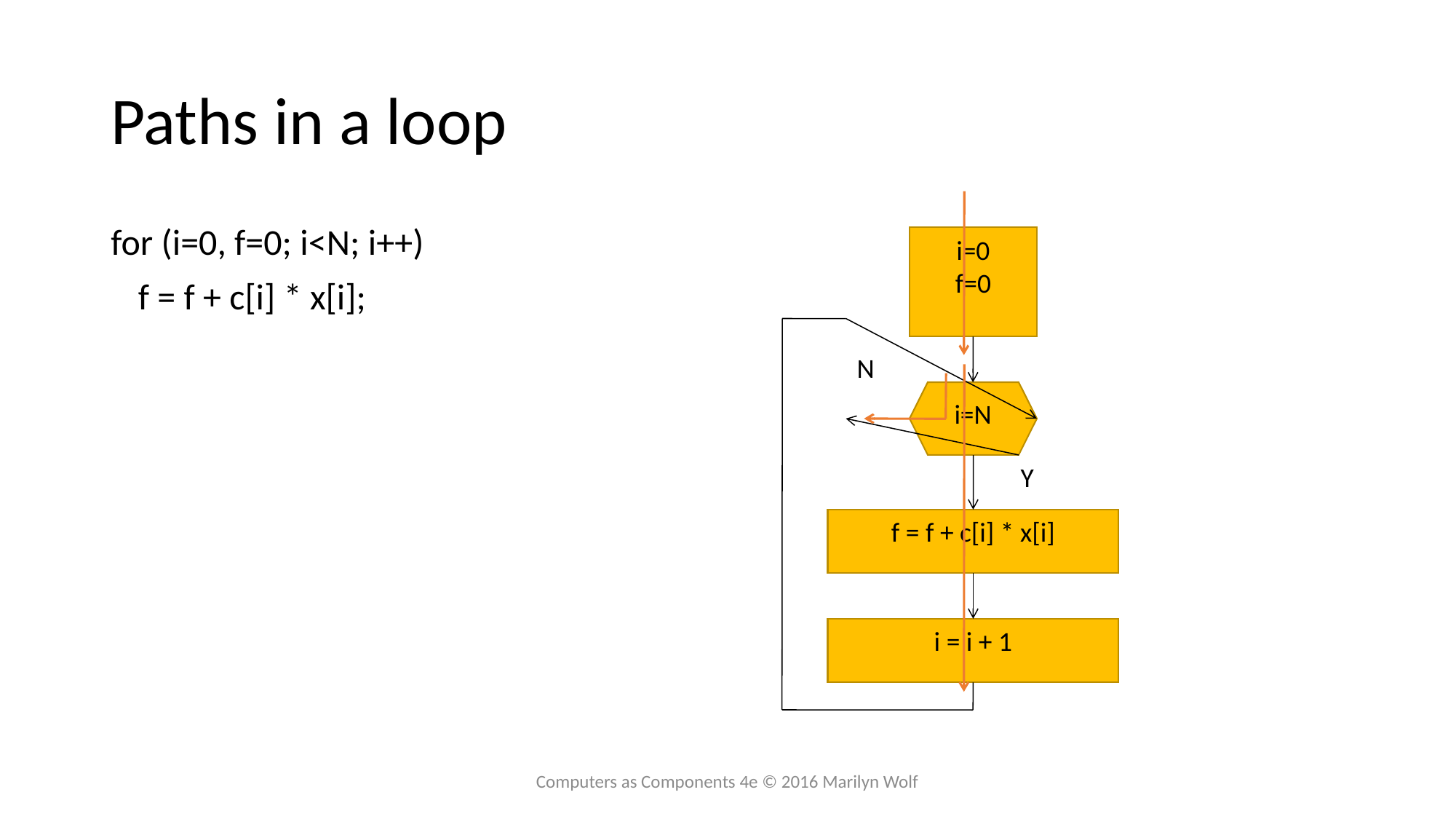

# Paths in a loop
for (i=0, f=0; i<N; i++)
	f = f + c[i] * x[i];
i=0
f=0
N
i=N
Y
f = f + c[i] * x[i]
i = i + 1
Computers as Components 4e © 2016 Marilyn Wolf